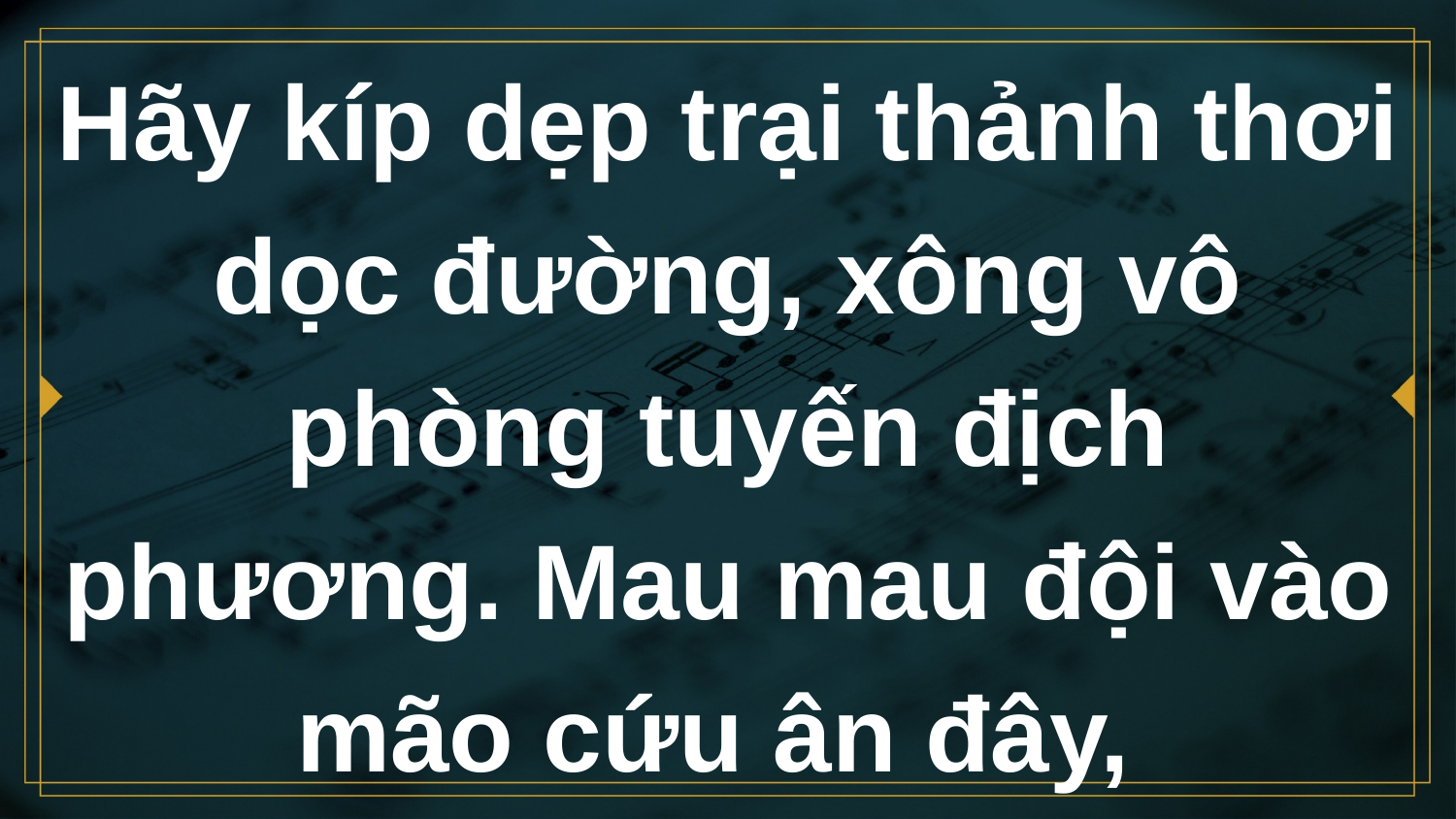

# Hãy kíp dẹp trại thảnh thơi dọc đường, xông vô phòng tuyến địch phương. Mau mau đội vào mão cứu ân đây,